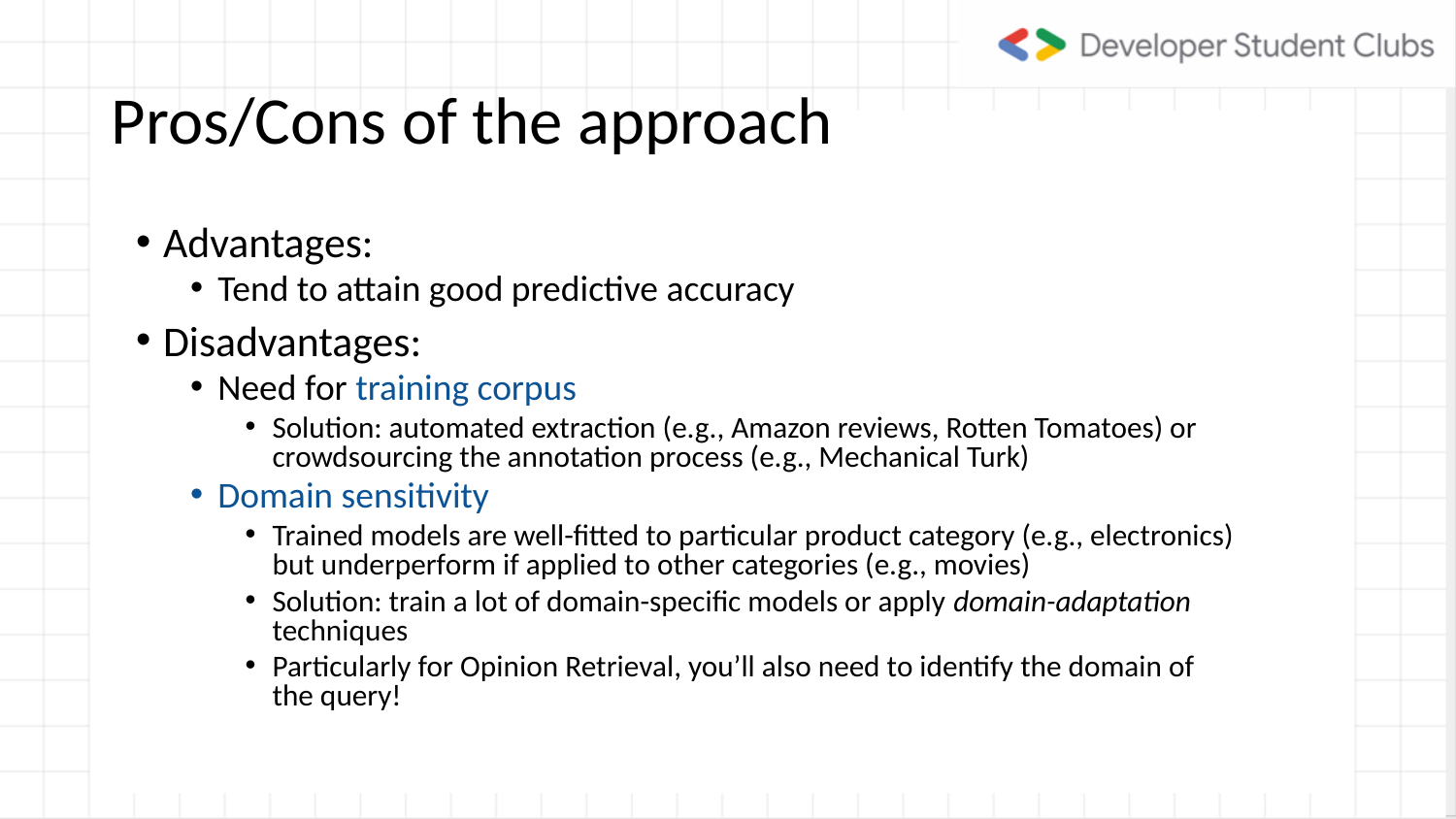

Pros/Cons of the approach
Advantages:
Tend to attain good predictive accuracy
Disadvantages:
Need for training corpus
Solution: automated extraction (e.g., Amazon reviews, Rotten Tomatoes) or crowdsourcing the annotation process (e.g., Mechanical Turk)
Domain sensitivity
Trained models are well-fitted to particular product category (e.g., electronics) but underperform if applied to other categories (e.g., movies)
Solution: train a lot of domain-specific models or apply domain-adaptation techniques
Particularly for Opinion Retrieval, you’ll also need to identify the domain of the query!